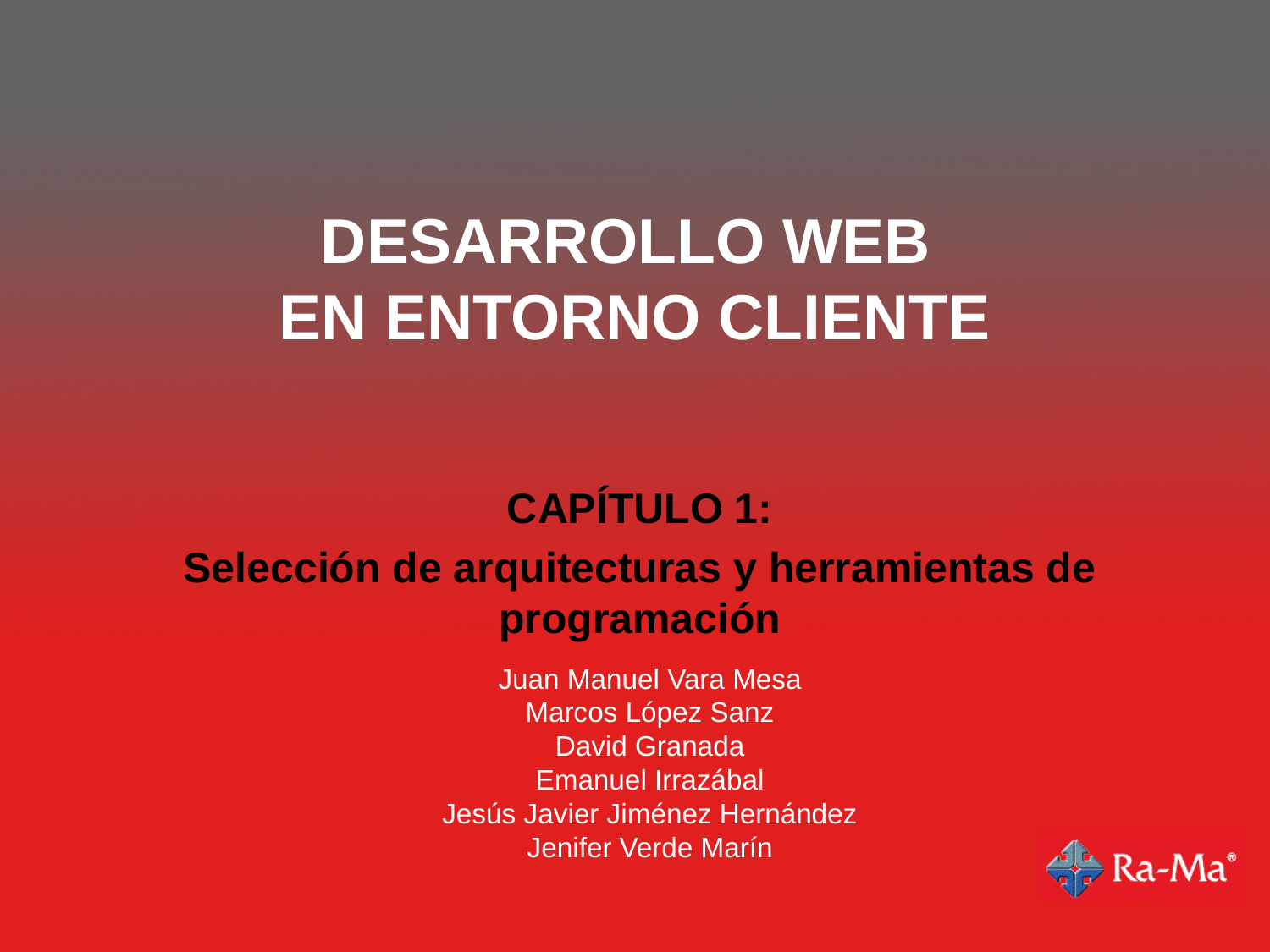

# DESARROLLO WEB EN ENTORNO CLIENTE
CAPÍTULO 1:
Selección de arquitecturas y herramientas de programación